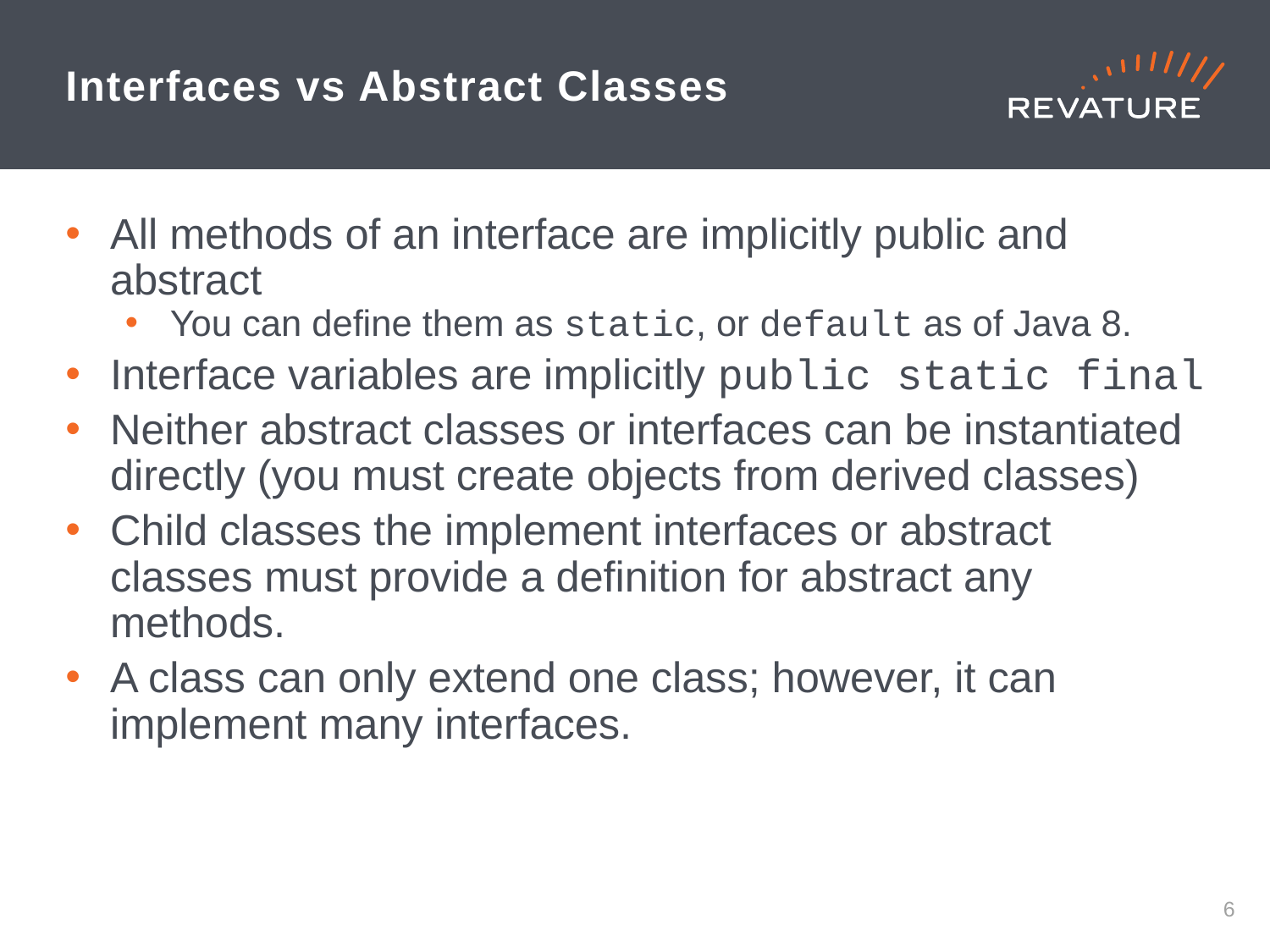

# Interfaces vs Abstract Classes
All methods of an interface are implicitly public and abstract
You can define them as static, or default as of Java 8.
Interface variables are implicitly public static final
Neither abstract classes or interfaces can be instantiated directly (you must create objects from derived classes)
Child classes the implement interfaces or abstract classes must provide a definition for abstract any methods.
A class can only extend one class; however, it can implement many interfaces.

6